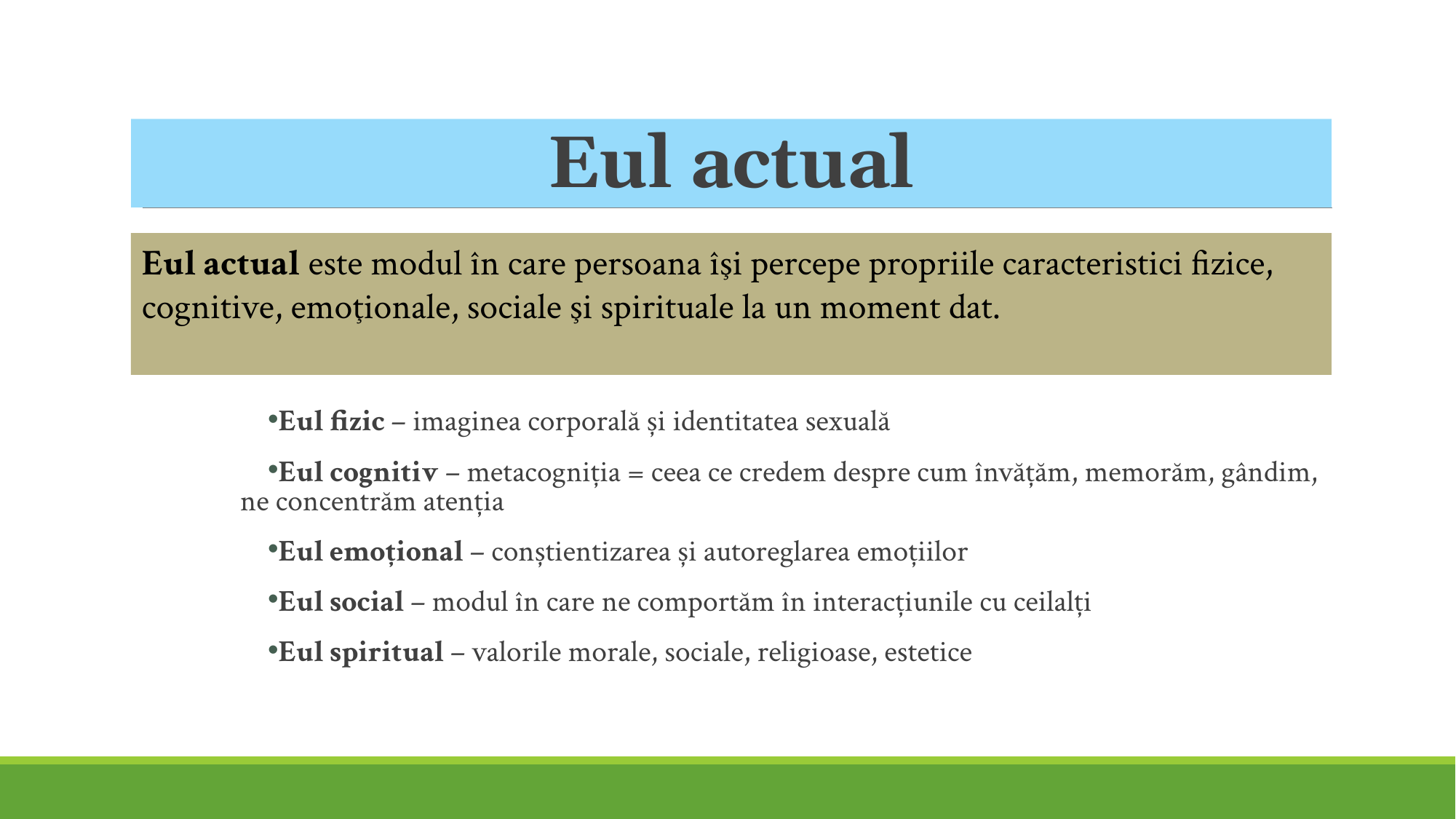

# Eul actual
Eul actual este modul în care persoana îşi percepe propriile caracteristici fizice, cognitive, emoţionale, sociale şi spirituale la un moment dat.

Eul fizic – imaginea corporală şi identitatea sexuală
Eul cognitiv – metacogniţia = ceea ce credem despre cum învăţăm, memorăm, gândim, ne concentrăm atenţia
Eul emoţional – conştientizarea şi autoreglarea emoţiilor
Eul social – modul în care ne comportăm în interacţiunile cu ceilalţi
Eul spiritual – valorile morale, sociale, religioase, estetice